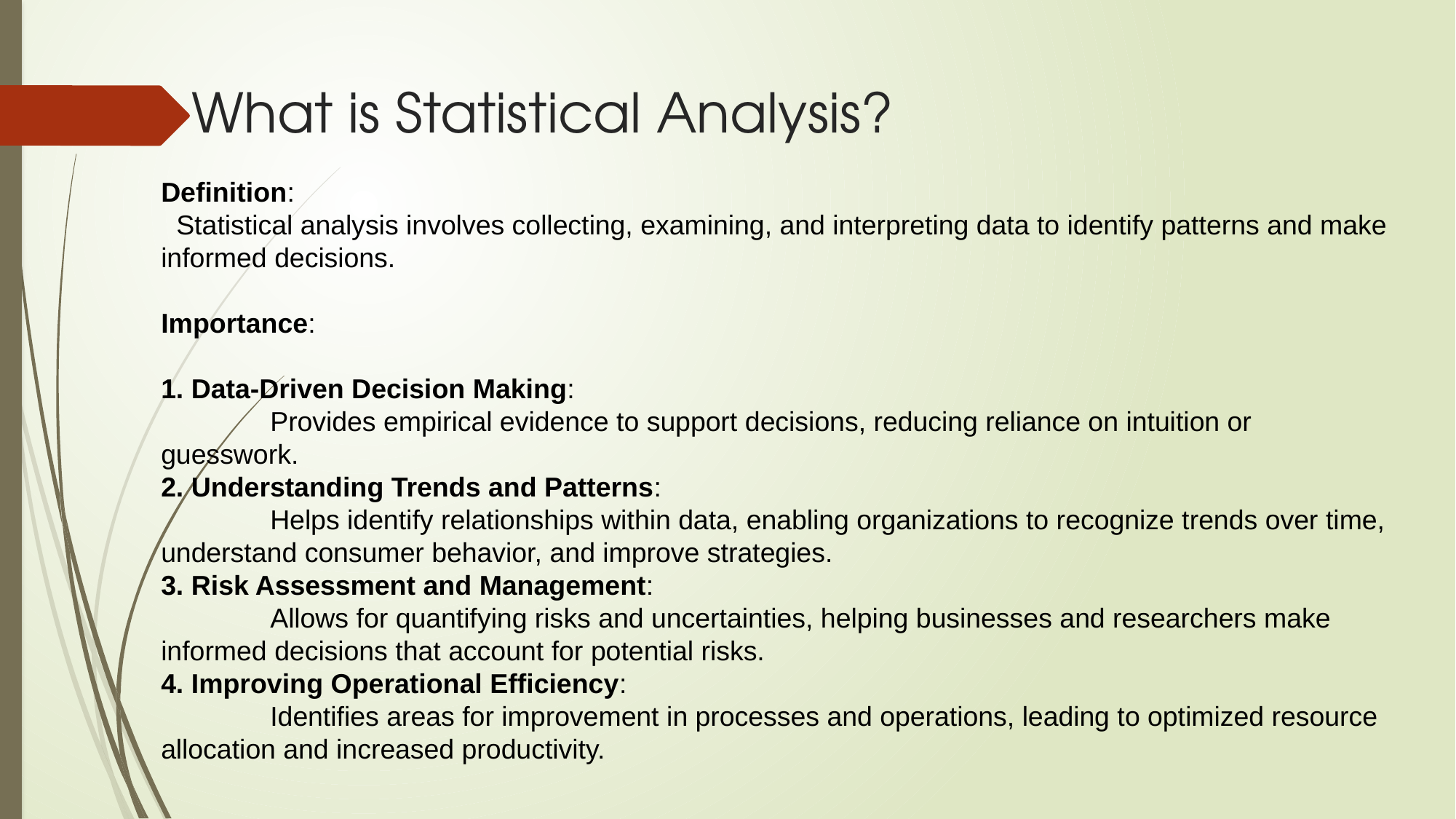

# What is Statistical Analysis?
Definition:
  Statistical analysis involves collecting, examining, and interpreting data to identify patterns and make informed decisions.

Importance:

1. Data-Driven Decision Making:
	Provides empirical evidence to support decisions, reducing reliance on intuition or guesswork.
2. Understanding Trends and Patterns:
	Helps identify relationships within data, enabling organizations to recognize trends over time, understand consumer behavior, and improve strategies.
3. Risk Assessment and Management:
	Allows for quantifying risks and uncertainties, helping businesses and researchers make informed decisions that account for potential risks.
4. Improving Operational Efficiency:
	Identifies areas for improvement in processes and operations, leading to optimized resource allocation and increased productivity.